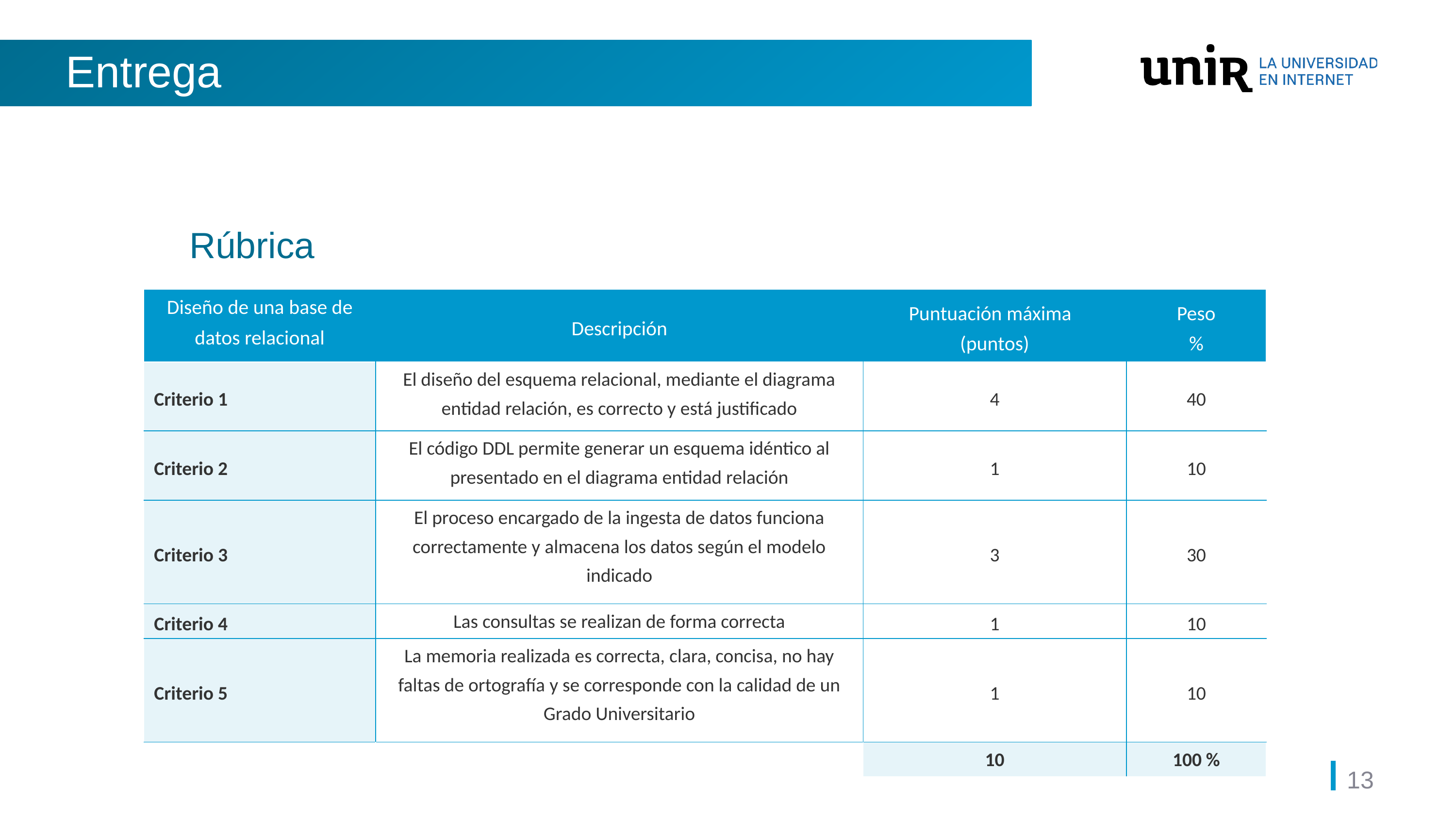

# Entrega
Rúbrica
| Diseño de una base de datos relacional | Descripción | Puntuación máxima (puntos) | Peso % |
| --- | --- | --- | --- |
| Criterio 1 | El diseño del esquema relacional, mediante el diagrama entidad relación, es correcto y está justificado | 4 | 40 |
| Criterio 2 | El código DDL permite generar un esquema idéntico al presentado en el diagrama entidad relación | 1 | 10 |
| Criterio 3 | El proceso encargado de la ingesta de datos funciona correctamente y almacena los datos según el modelo indicado | 3 | 30 |
| Criterio 4 | Las consultas se realizan de forma correcta | 1 | 10 |
| Criterio 5 | La memoria realizada es correcta, clara, concisa, no hay faltas de ortografía y se corresponde con la calidad de un Grado Universitario | 1 | 10 |
|  |  | 10 | 100 % |
13